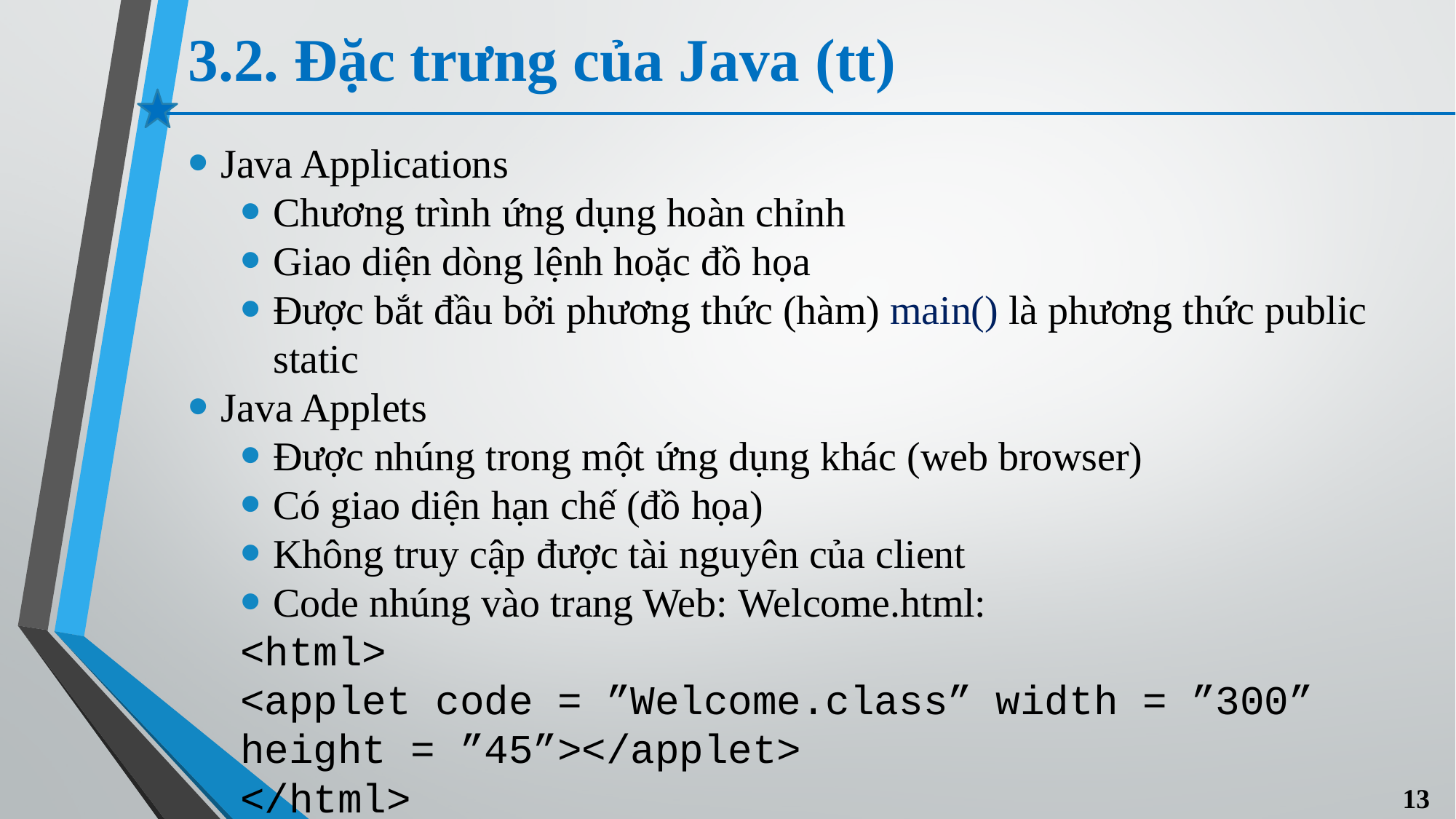

# 3.2. Đặc trưng của Java (tt)
Java Applications
Chương trình ứng dụng hoàn chỉnh
Giao diện dòng lệnh hoặc đồ họa
Được bắt đầu bởi phương thức (hàm) main() là phương thức public static
Java Applets
Được nhúng trong một ứng dụng khác (web browser)
Có giao diện hạn chế (đồ họa)
Không truy cập được tài nguyên của client
Code nhúng vào trang Web: Welcome.html:
<html>
<applet code = ”Welcome.class” width = ”300” height = ”45”></applet>
</html>
13